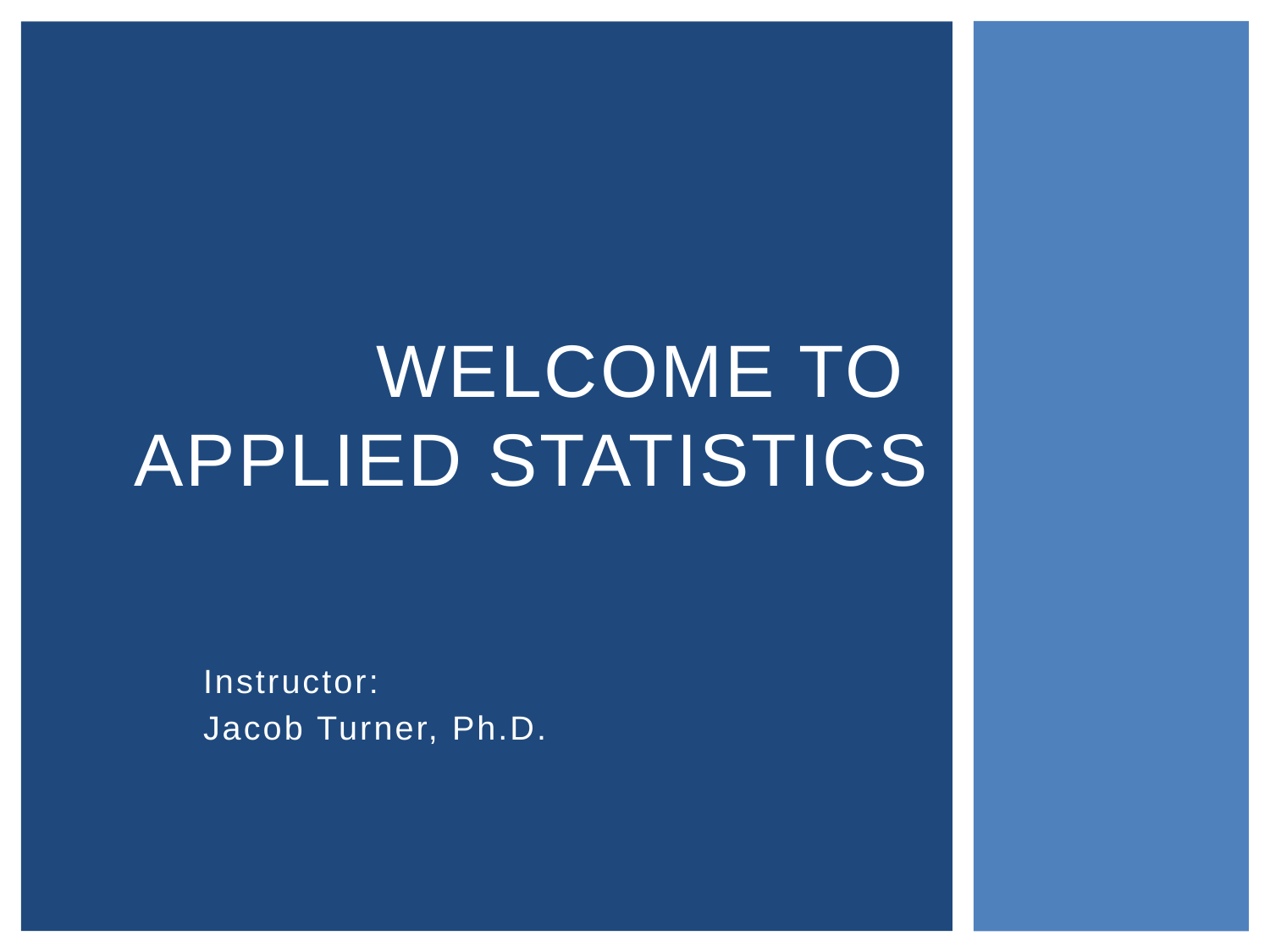

# Welcome to APPLIED STATISTICS
Instructor:
Jacob Turner, Ph.D.